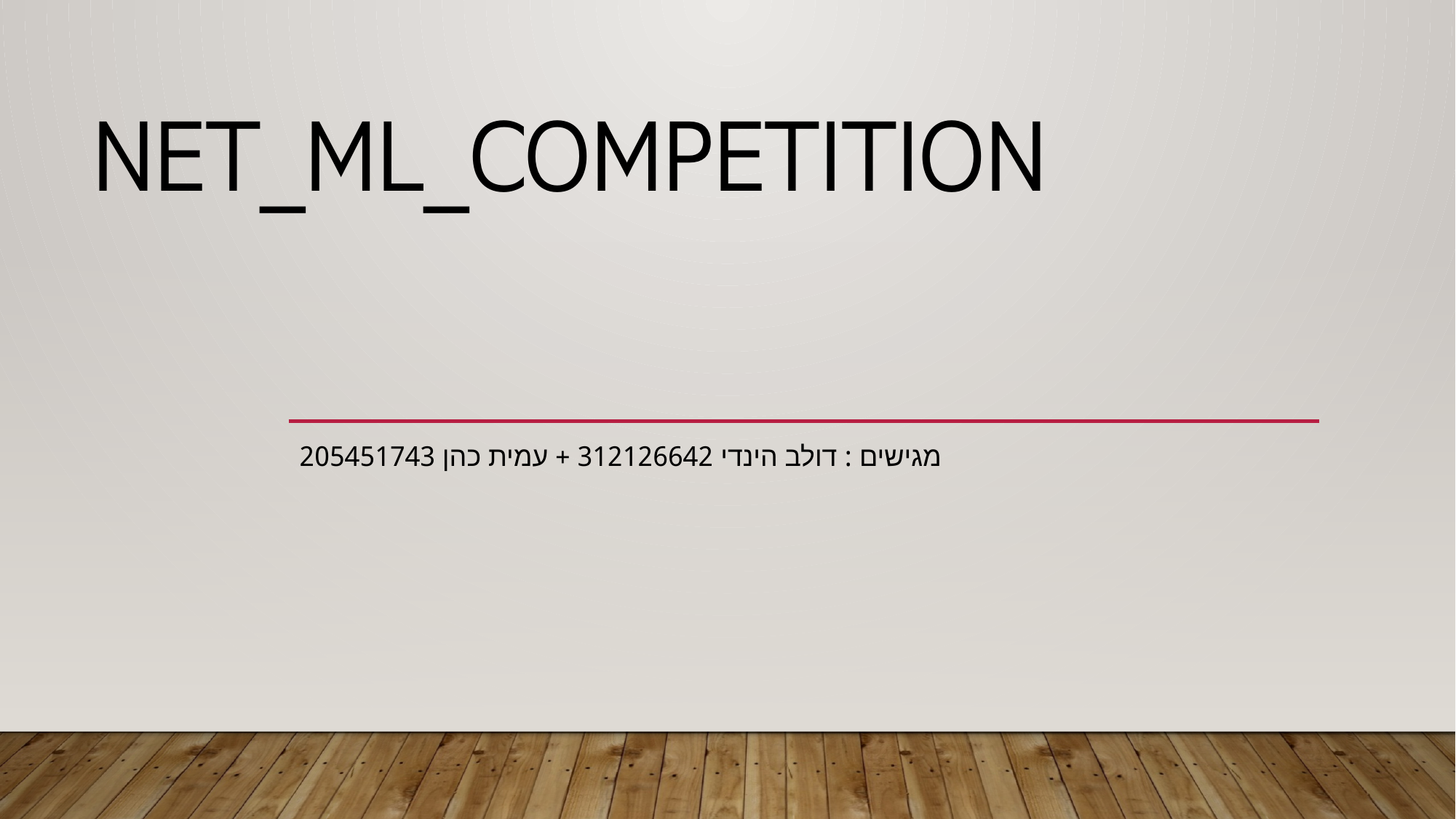

# Net_ml_competition
מגישים : דולב הינדי 312126642 + עמית כהן 205451743